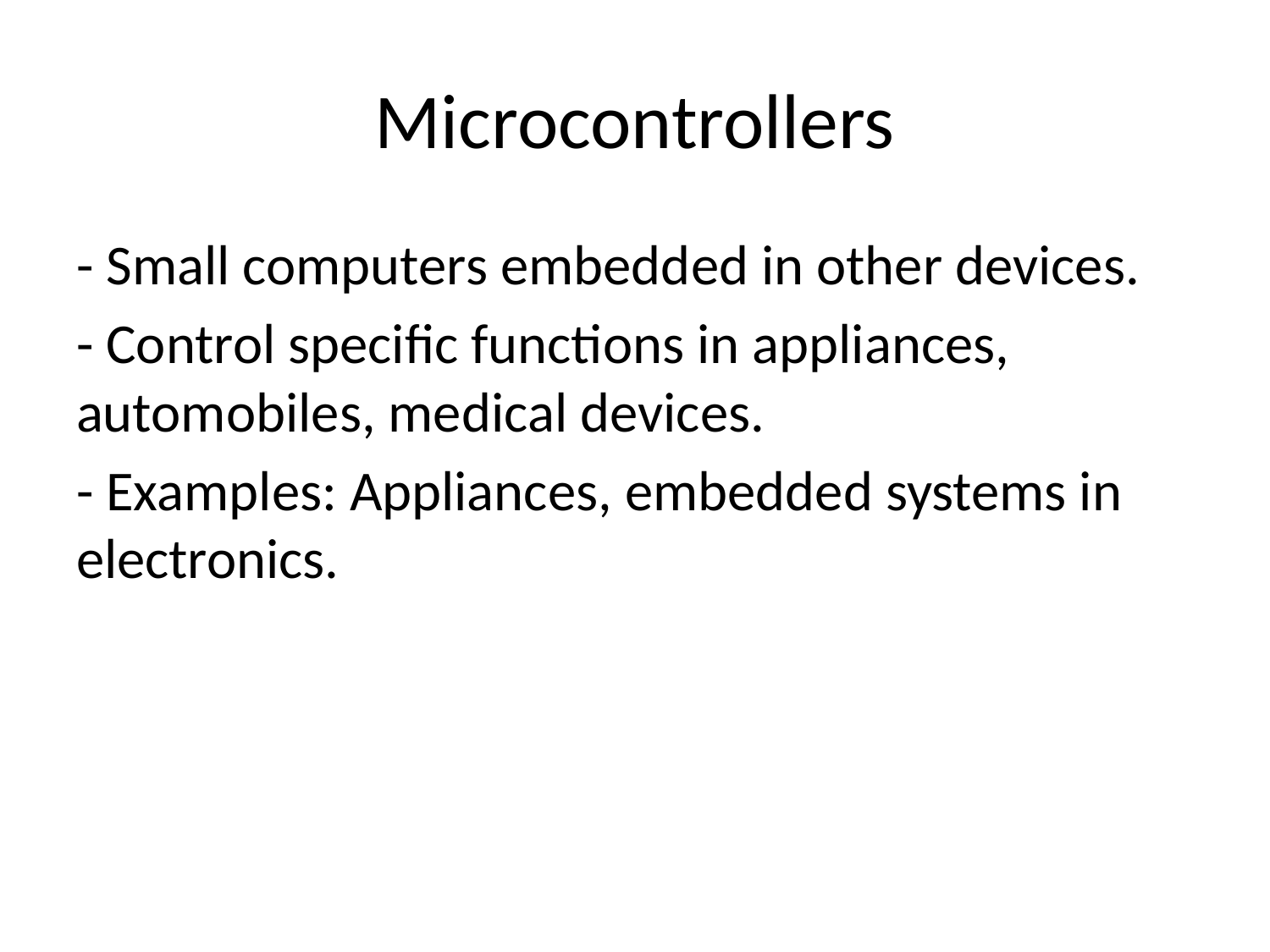

# Microcontrollers
- Small computers embedded in other devices.
- Control specific functions in appliances, automobiles, medical devices.
- Examples: Appliances, embedded systems in electronics.